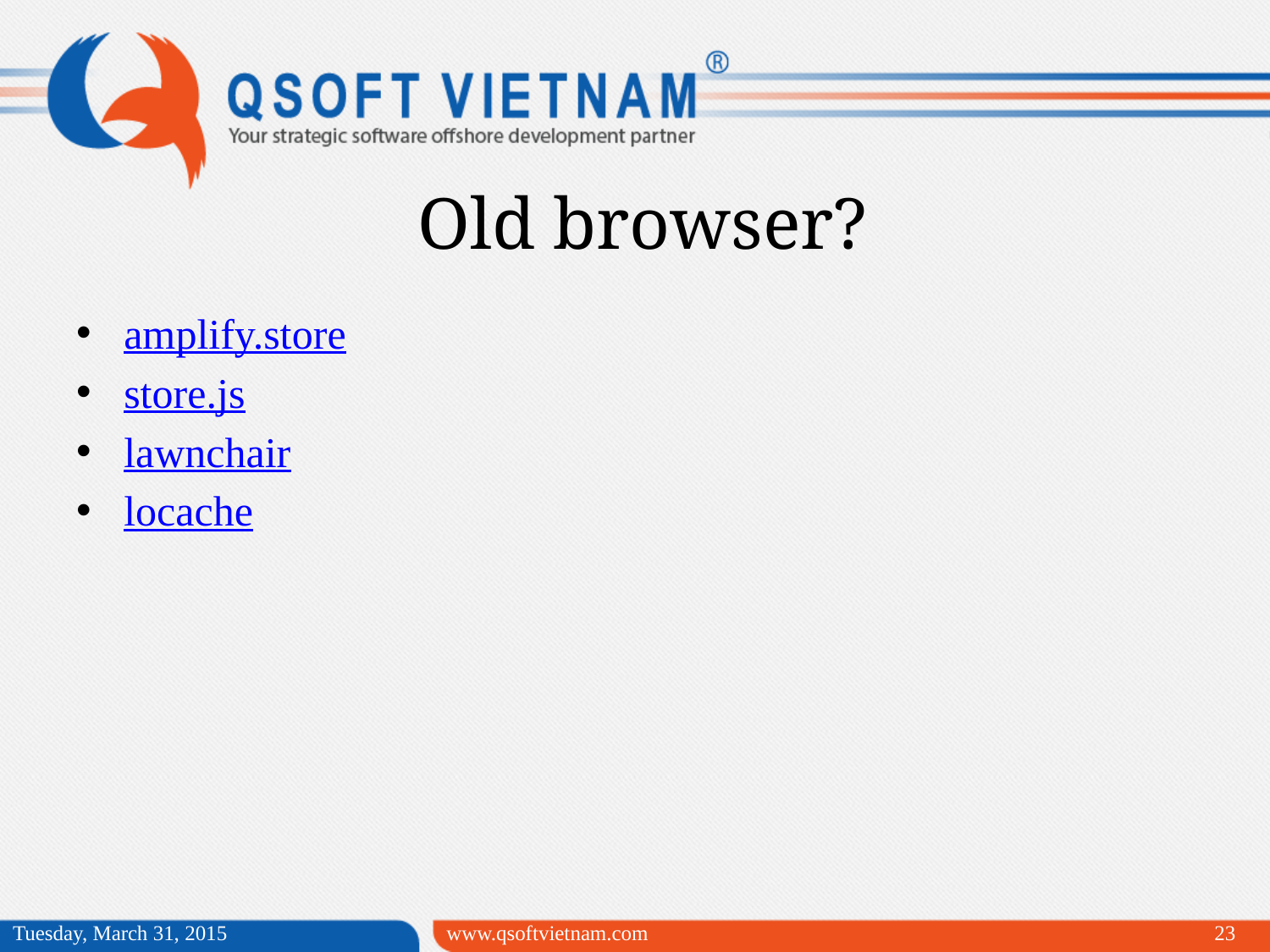

Old browser?
amplify.store
store.js
lawnchair
locache

Tuesday, March 31, 2015
www.qsoftvietnam.com
23